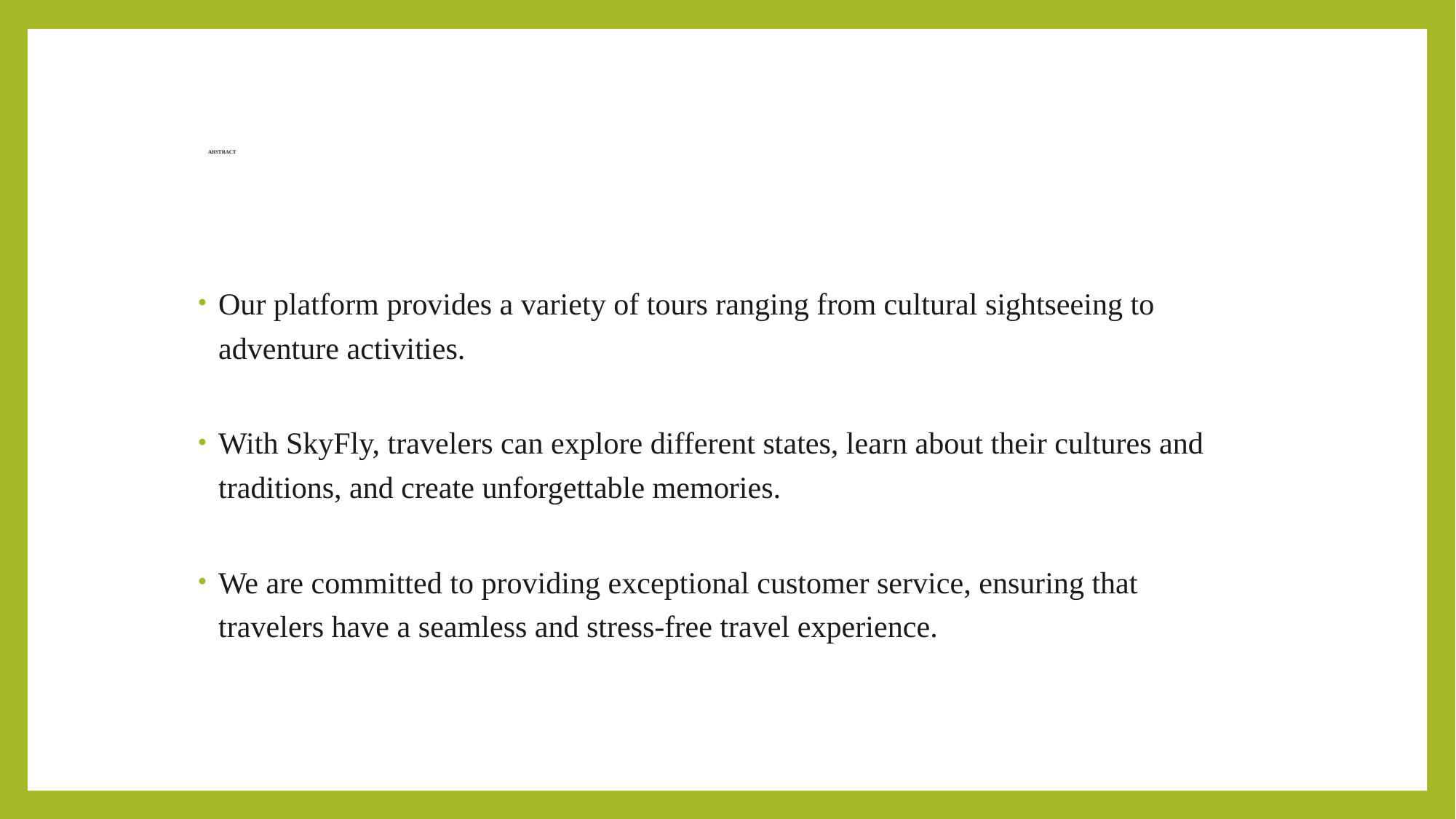

# ABSTRACT
Our platform provides a variety of tours ranging from cultural sightseeing to adventure activities.

With SkyFly, travelers can explore different states, learn about their cultures and traditions, and create unforgettable memories.

We are committed to providing exceptional customer service, ensuring that travelers have a seamless and stress-free travel experience.